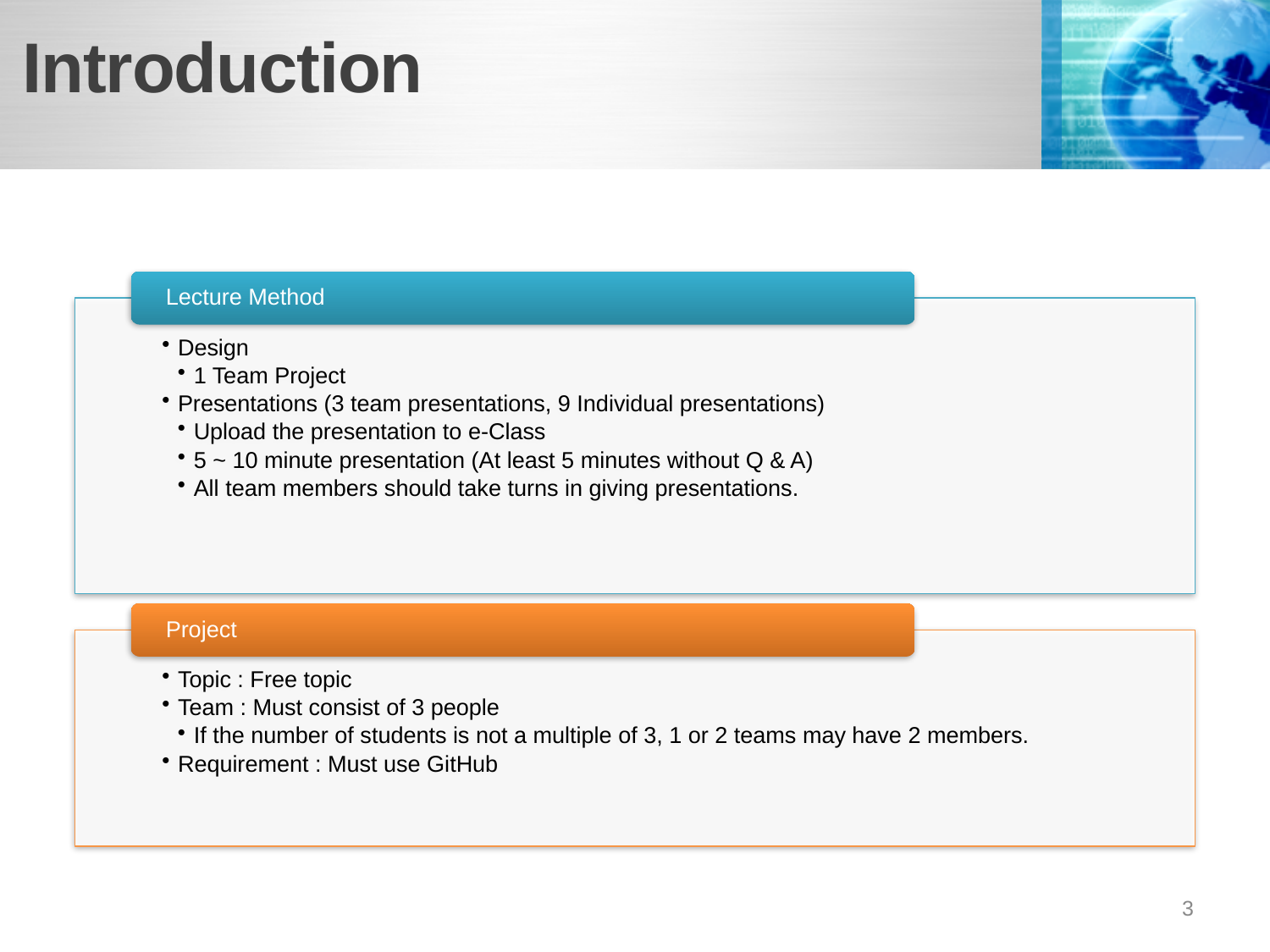

Introduction
Design
1 Team Project
Presentations (3 team presentations, 9 Individual presentations)
Upload the presentation to e-Class
5 ~ 10 minute presentation (At least 5 minutes without Q & A)
All team members should take turns in giving presentations.
Lecture Method
Topic : Free topic
Team : Must consist of 3 people
If the number of students is not a multiple of 3, 1 or 2 teams may have 2 members.
Requirement : Must use GitHub
Project
3